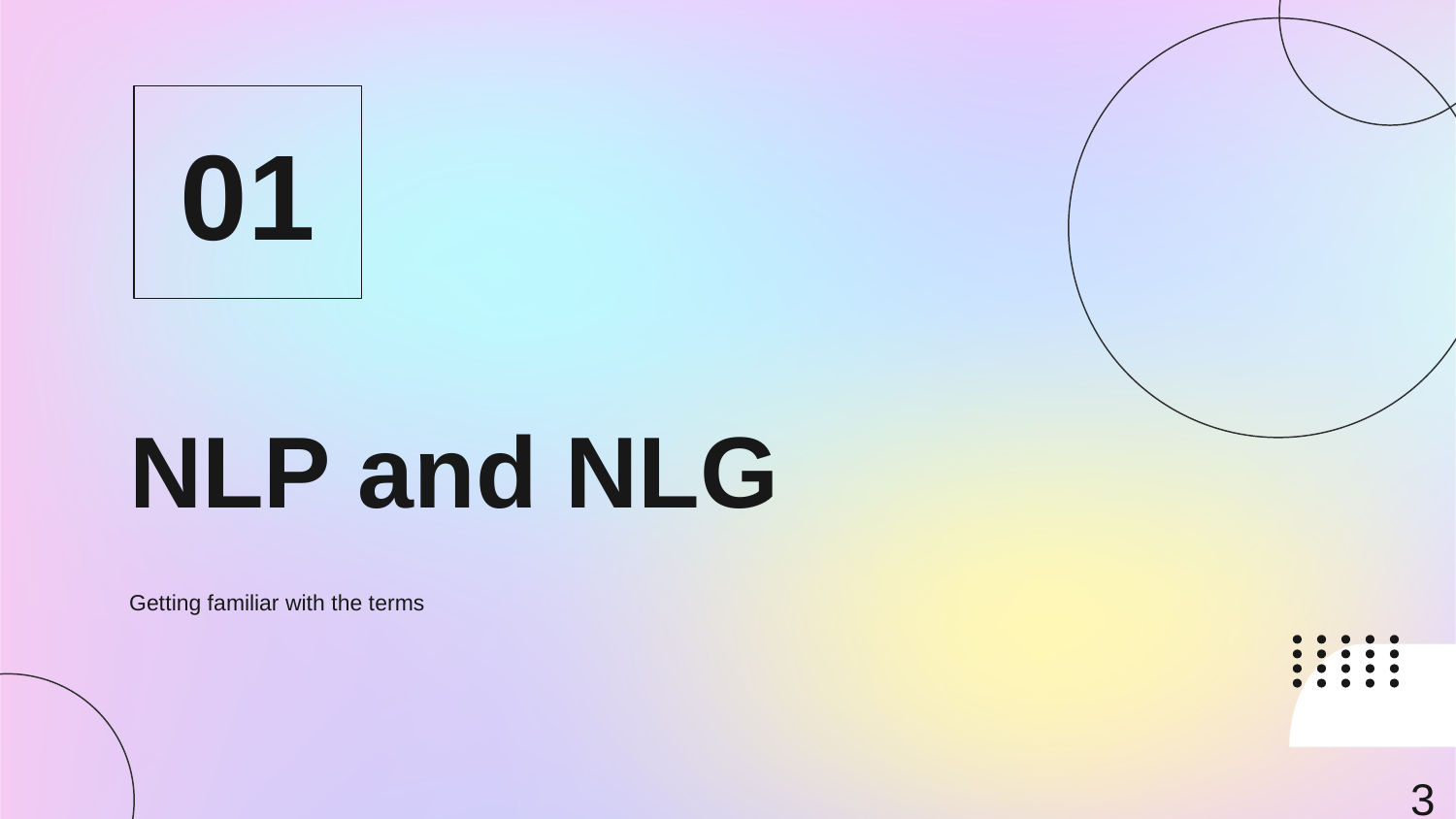

01
# NLP and NLG
Getting familiar with the terms
3